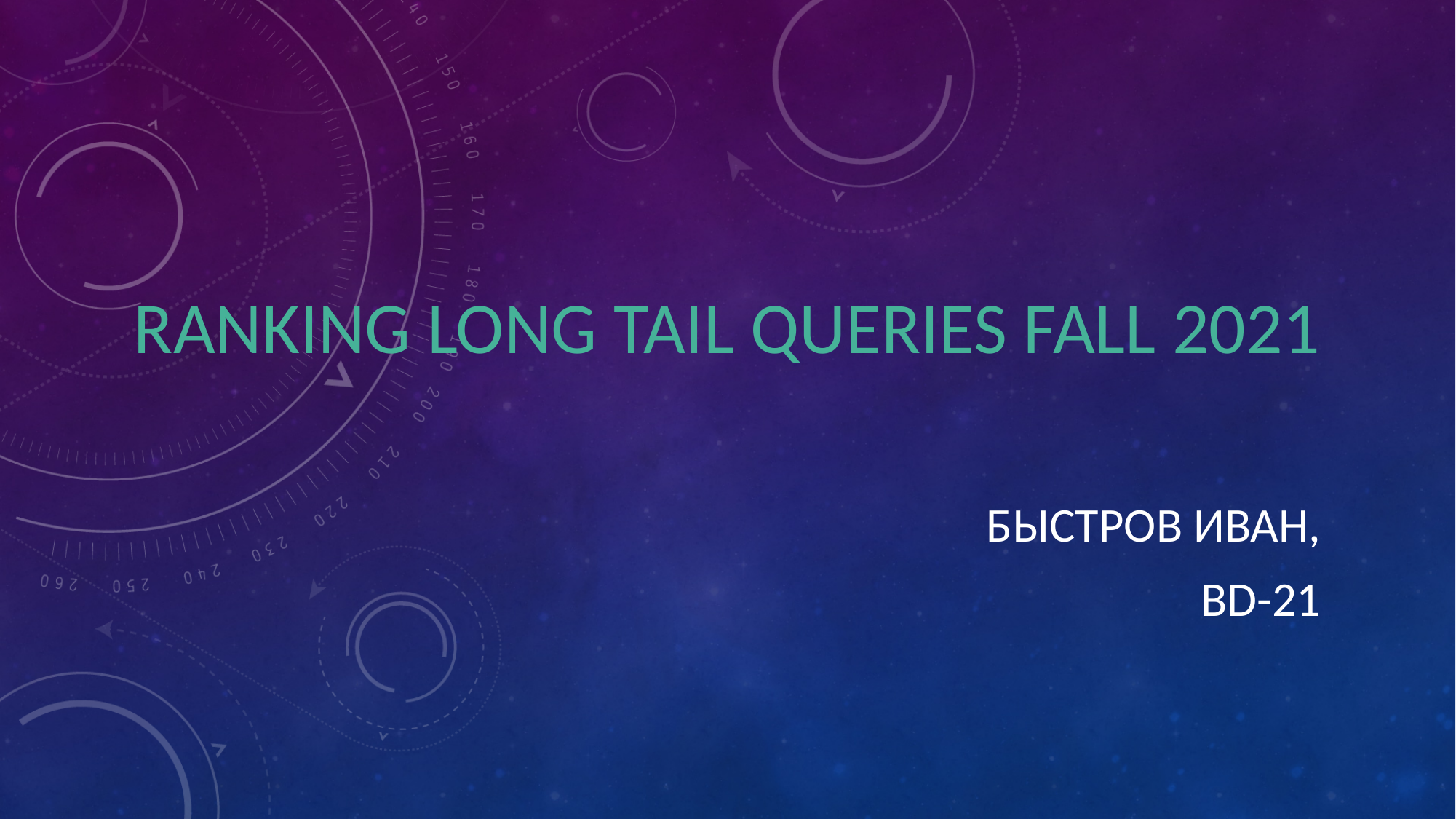

# Ranking long tail queries Fall 2021
Быстров ИВАН,
BD-21